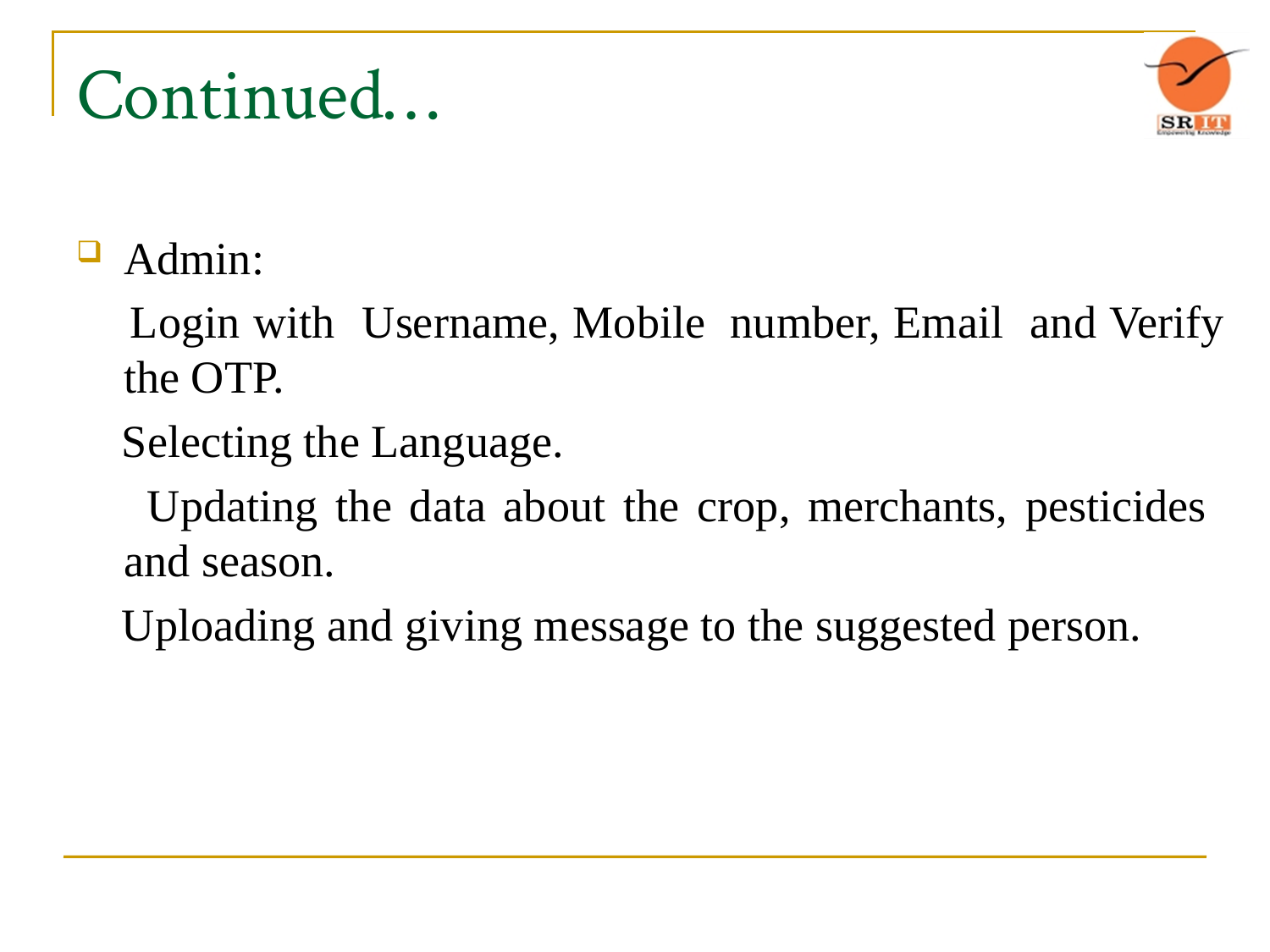

# Continued…
Admin:
    Login with  Username, Mobile  number, Email  and Verify the OTP.
    Selecting the Language.
    Updating the data about the crop, merchants, pesticides  and season.
    Uploading and giving message to the suggested person.